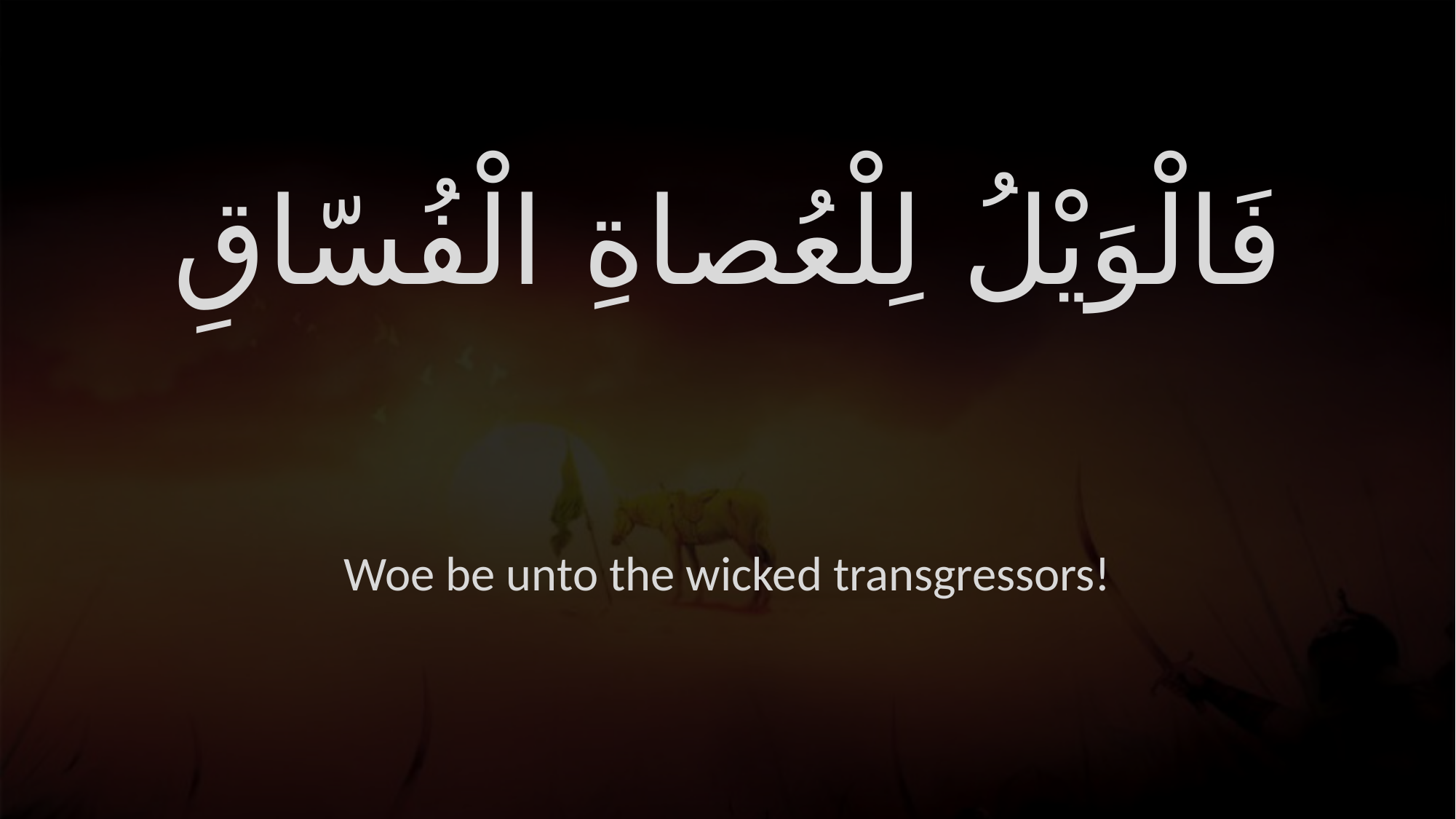

# فَالْوَيْلُ لِلْعُصاةِ الْفُسّاقِ
Woe be unto the wicked transgressors!